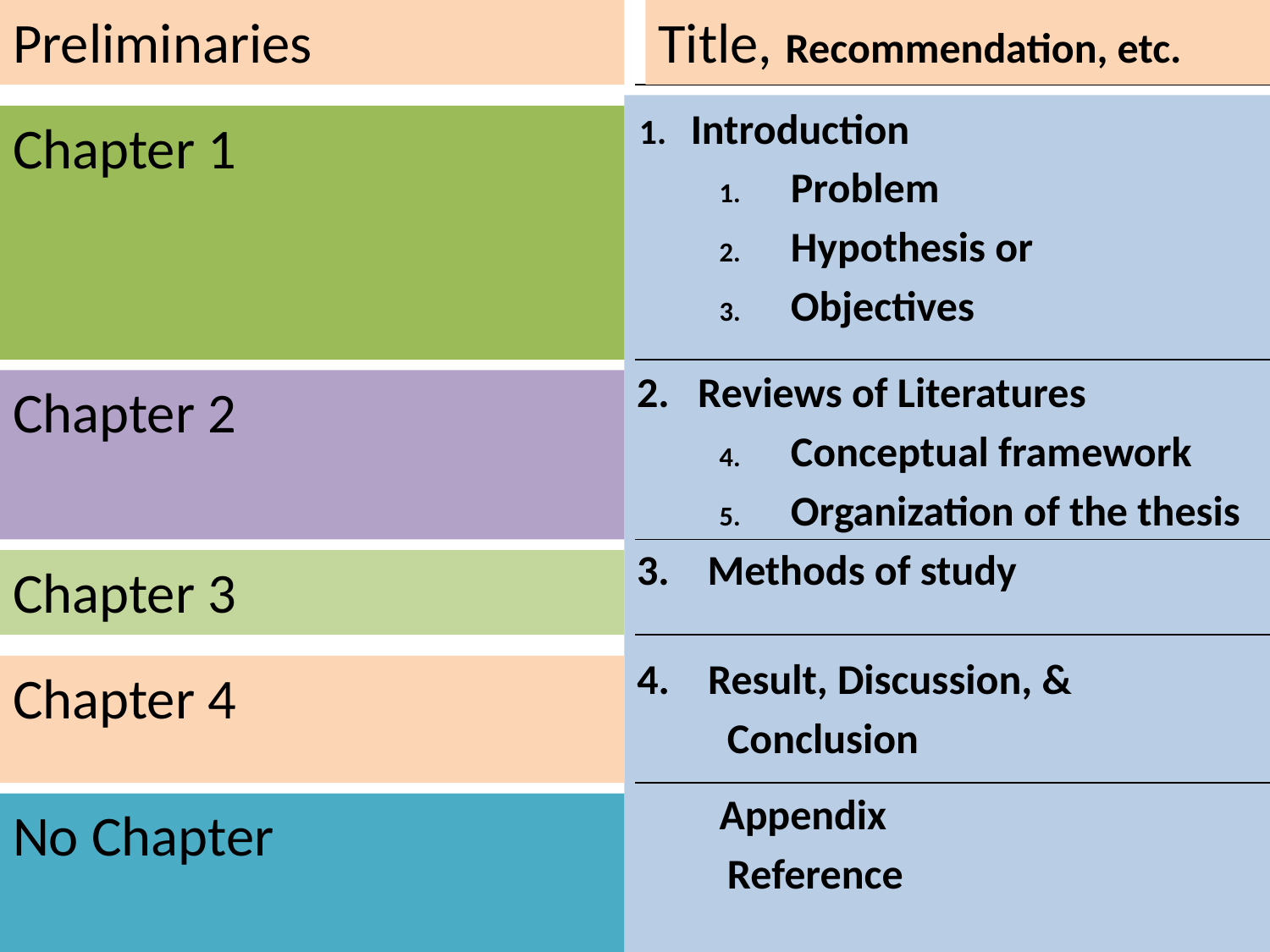

Preliminaries
Title, Recommendation, etc.

1.   Introduction
Problem
Hypothesis or
Objectives

2.   Reviews of Literatures
Conceptual framework
Organization of the thesis
3.    Methods of study

4.    Result, Discussion, &
	Conclusion

Appendix
	Reference

Chapter 1
Chapter 2
Chapter 3
Chapter 4
No Chapter